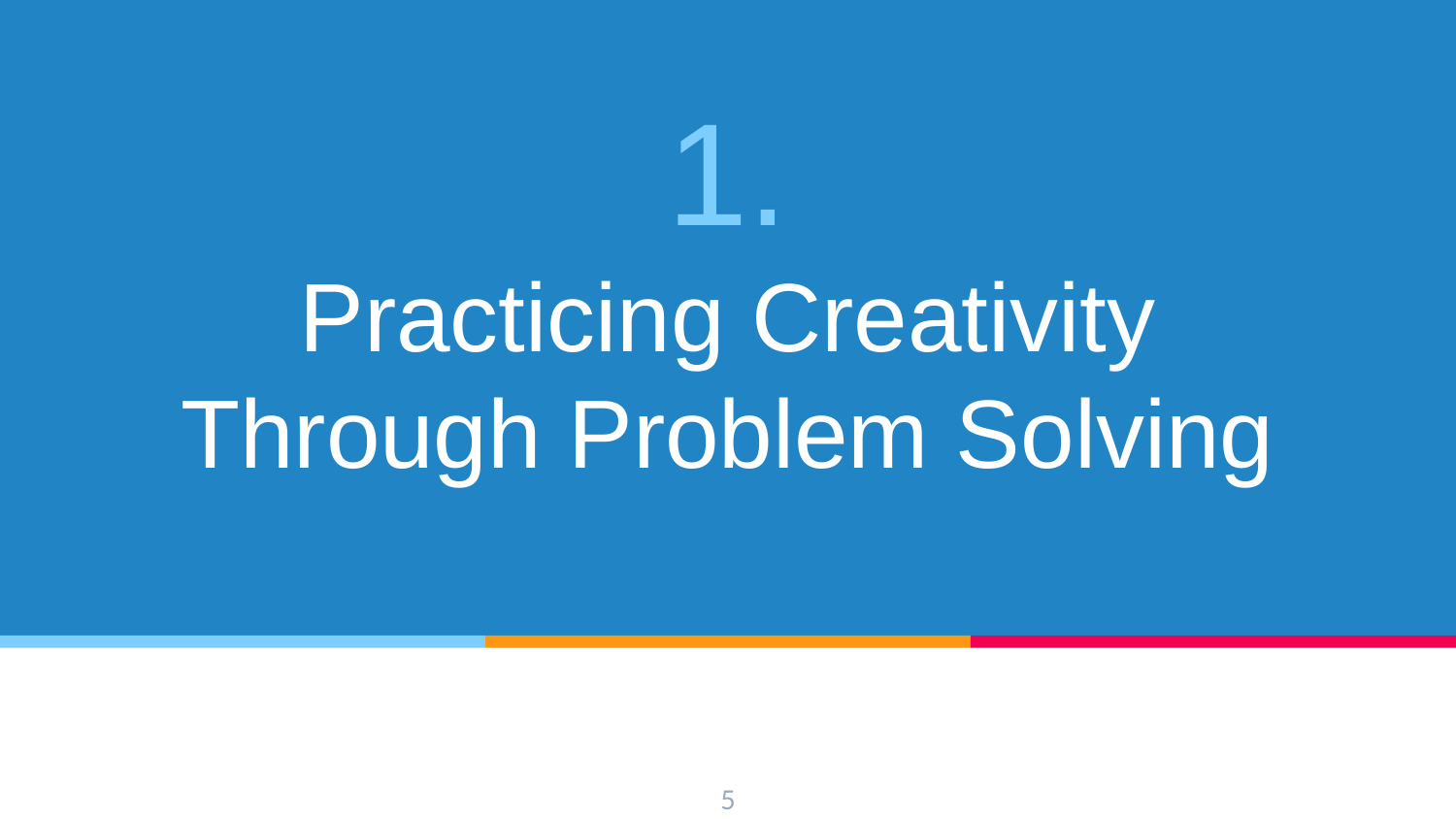

# 1.
Practicing Creativity Through Problem Solving
5